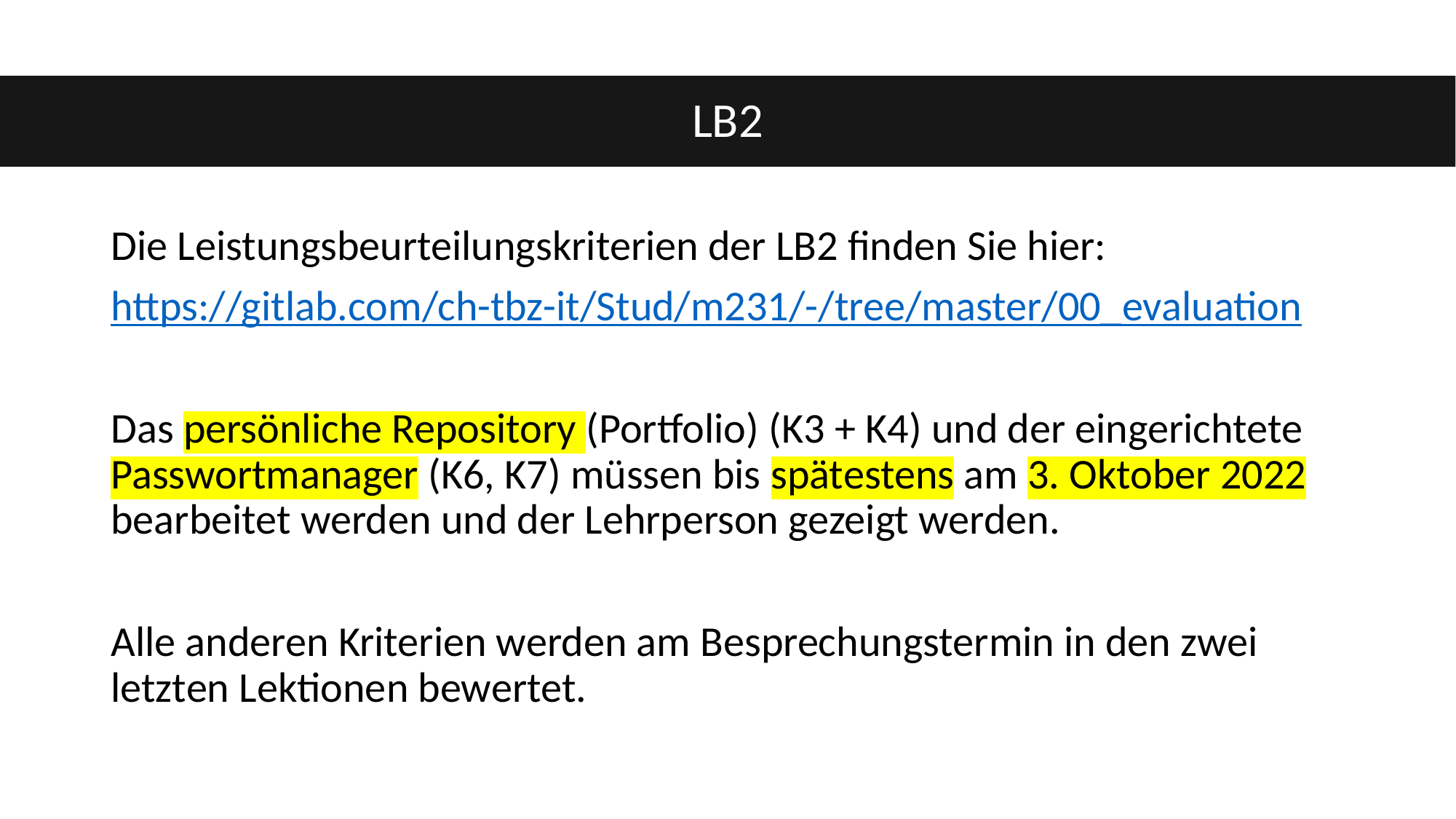

# LB2
Die Leistungsbeurteilungskriterien der LB2 finden Sie hier:
https://gitlab.com/ch-tbz-it/Stud/m231/-/tree/master/00_evaluation

Das persönliche Repository (Portfolio) (K3 + K4) und der eingerichtete Passwortmanager (K6, K7) müssen bis spätestens am 3. Oktober 2022 bearbeitet werden und der Lehrperson gezeigt werden.

Alle anderen Kriterien werden am Besprechungstermin in den zwei letzten Lektionen bewertet.